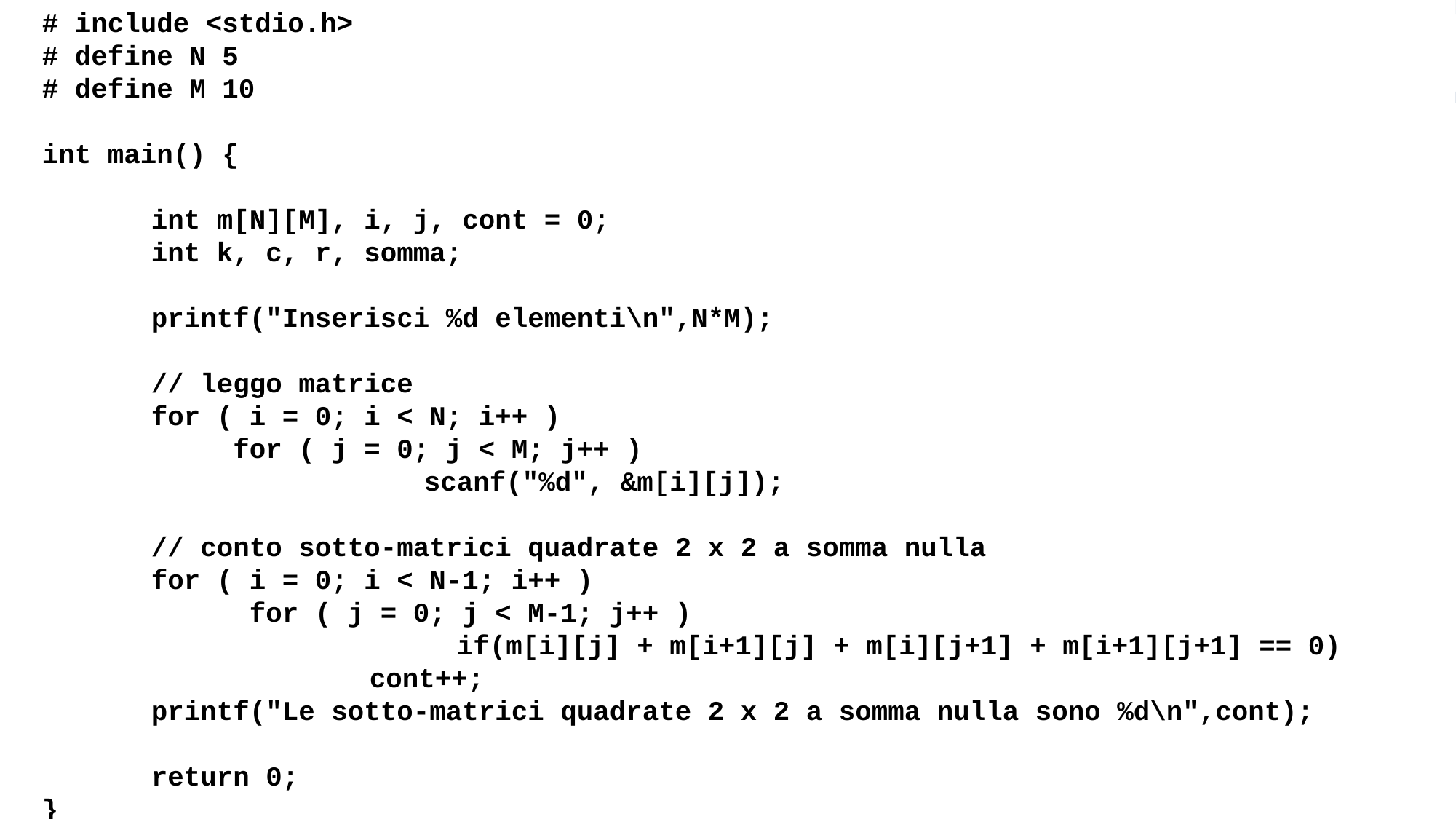

# include <stdio.h>
# define N 5
# define M 10

int main() {

	int m[N][M], i, j, cont = 0;
	int k, c, r, somma;

	printf("Inserisci %d elementi\n",N*M);

	// leggo matrice
	for ( i = 0; i < N; i++ )
    	     for ( j = 0; j < M; j++ )
        	          scanf("%d", &m[i][j]);

	// conto sotto-matrici quadrate 2 x 2 a somma nulla
	for ( i = 0; i < N-1; i++ )
    	      for ( j = 0; j < M-1; j++ )
        	            if(m[i][j] + m[i+1][j] + m[i][j+1] + m[i+1][j+1] == 0)
        		cont++;
	printf("Le sotto-matrici quadrate 2 x 2 a somma nulla sono %d\n",cont);

	return 0;
}